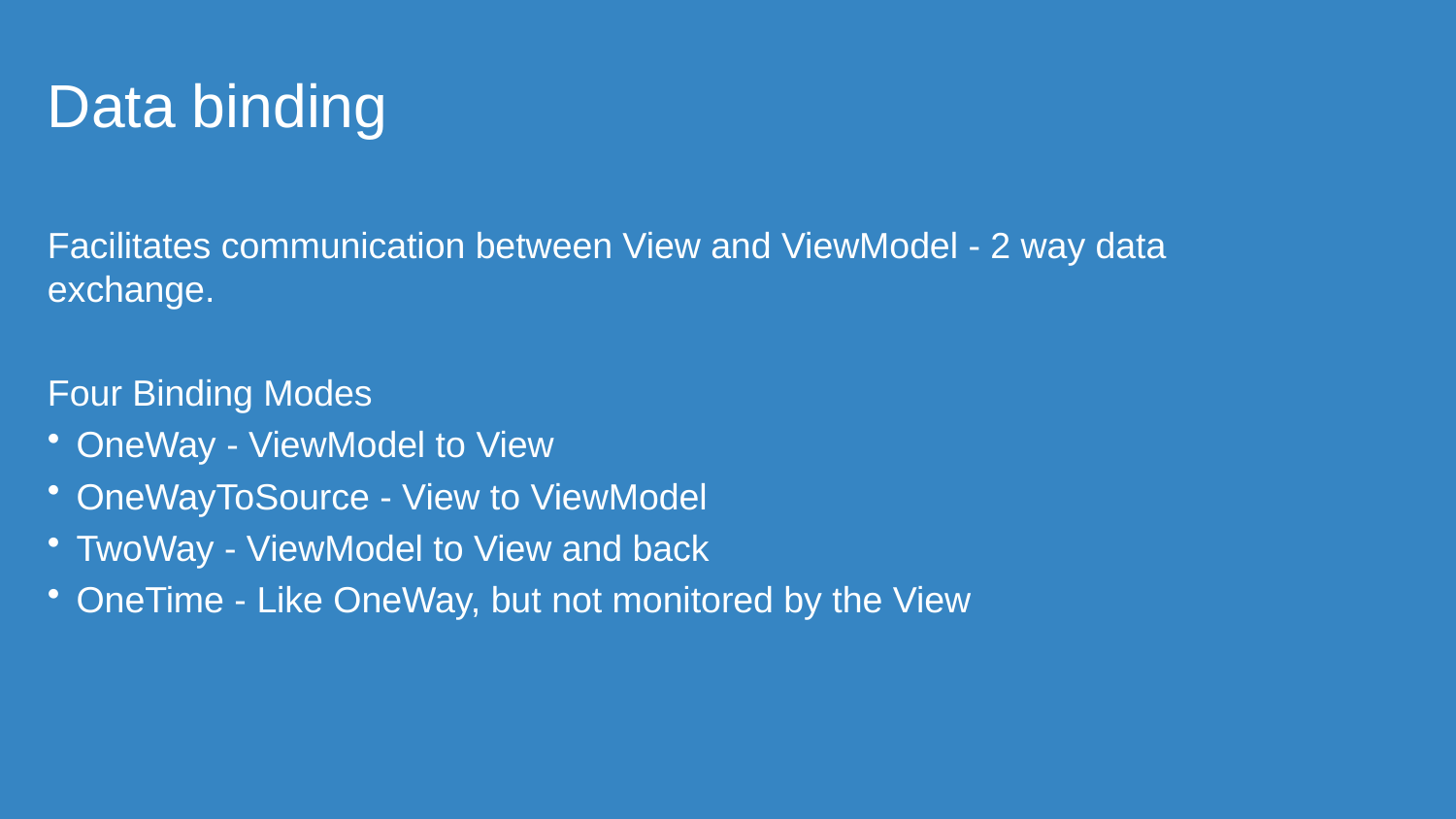

# Data binding
Facilitates communication between View and ViewModel - 2 way data exchange.

Four Binding Modes
OneWay - ViewModel to View
OneWayToSource - View to ViewModel
TwoWay - ViewModel to View and back
OneTime - Like OneWay, but not monitored by the View